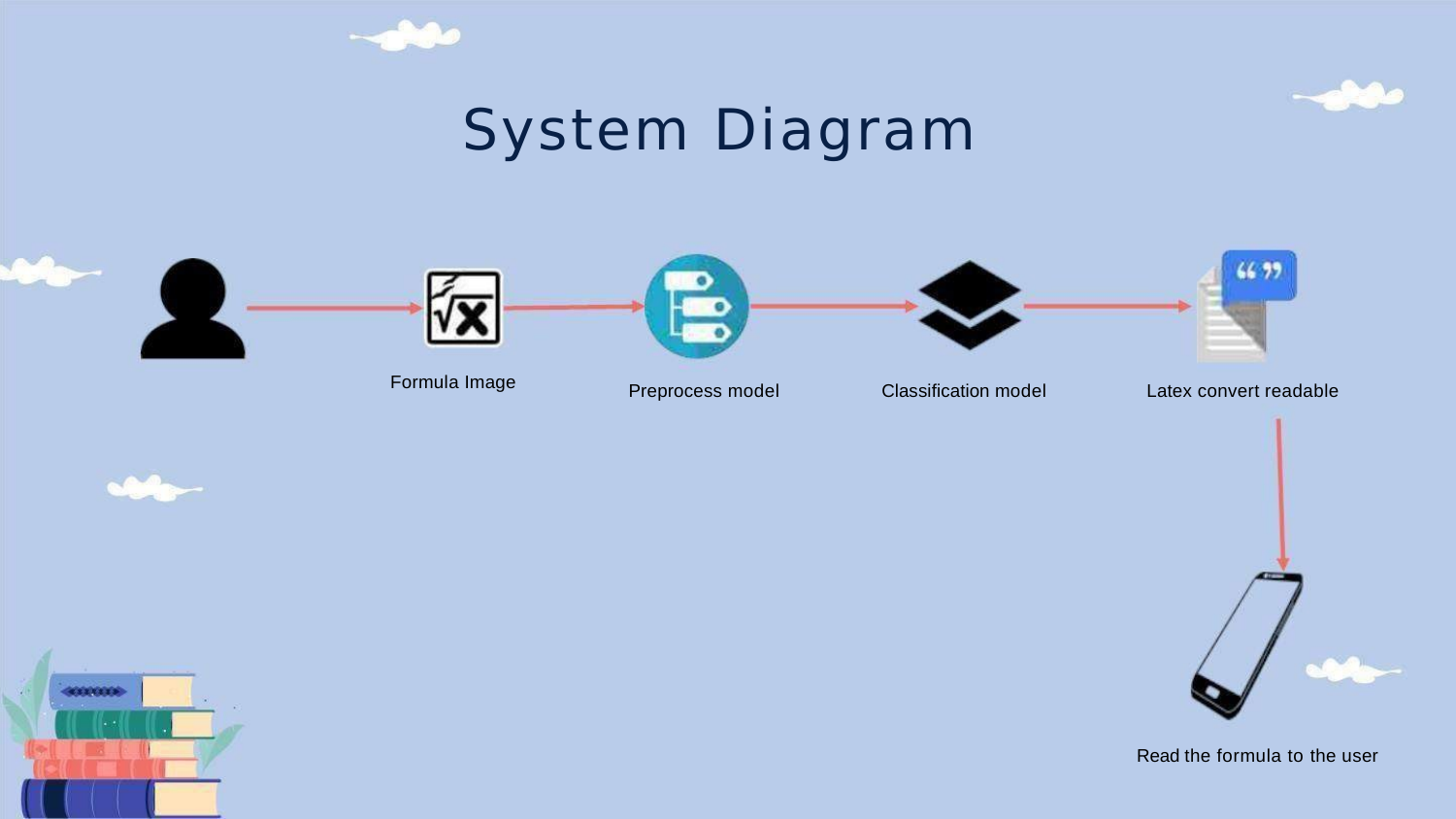

# System Diagram
Formula Image
Preprocess model
Classification model
Latex convert readable
Read the formula to the user